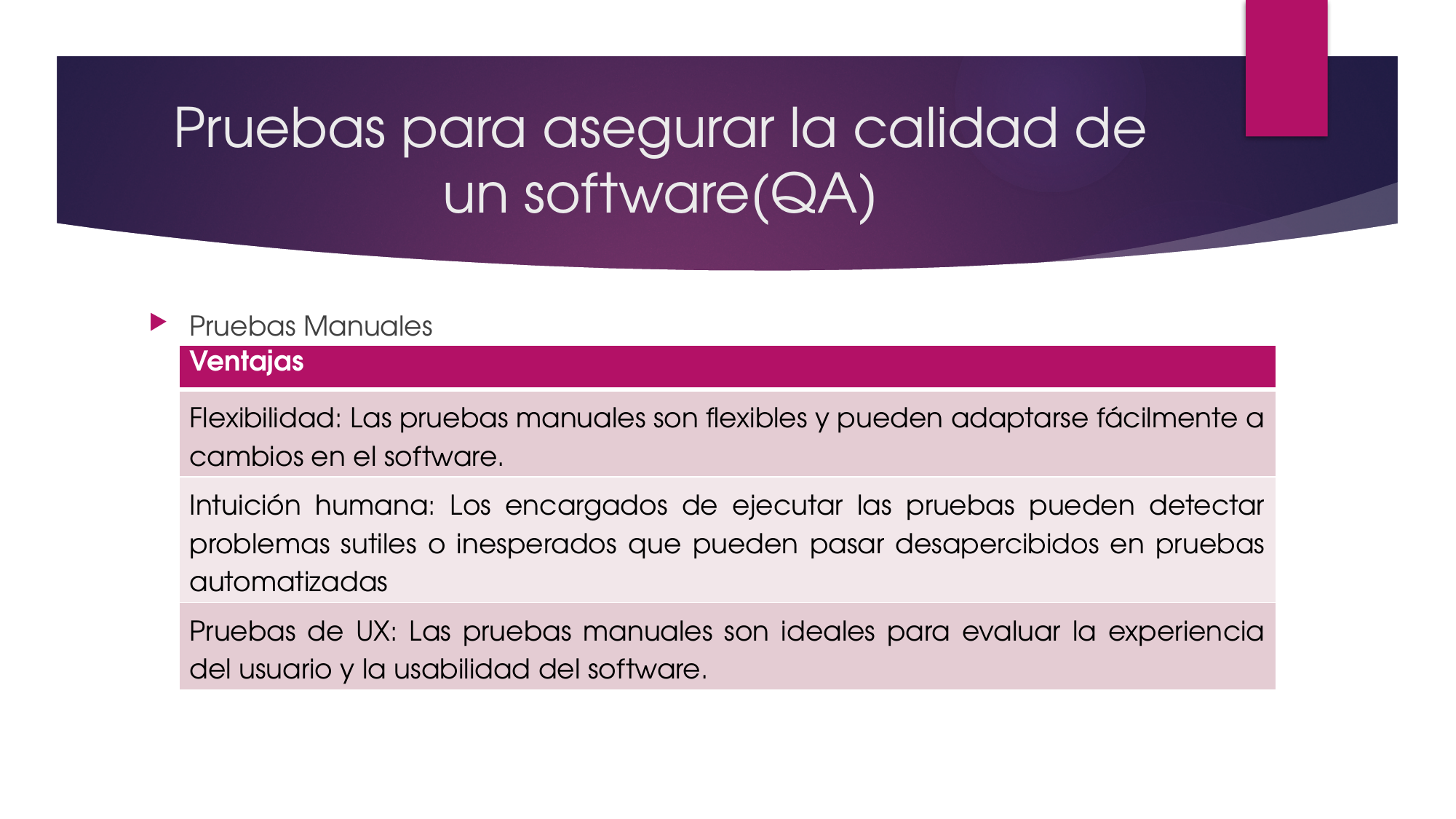

# Pruebas para asegurar la calidad de un software(QA)
Pruebas Manuales

| Ventajas |
| --- |
| Flexibilidad: Las pruebas manuales son flexibles y pueden adaptarse fácilmente a cambios en el software. |
| Intuición humana: Los encargados de ejecutar las pruebas pueden detectar problemas sutiles o inesperados que pueden pasar desapercibidos en pruebas automatizadas |
| Pruebas de UX: Las pruebas manuales son ideales para evaluar la experiencia del usuario y la usabilidad del software. |